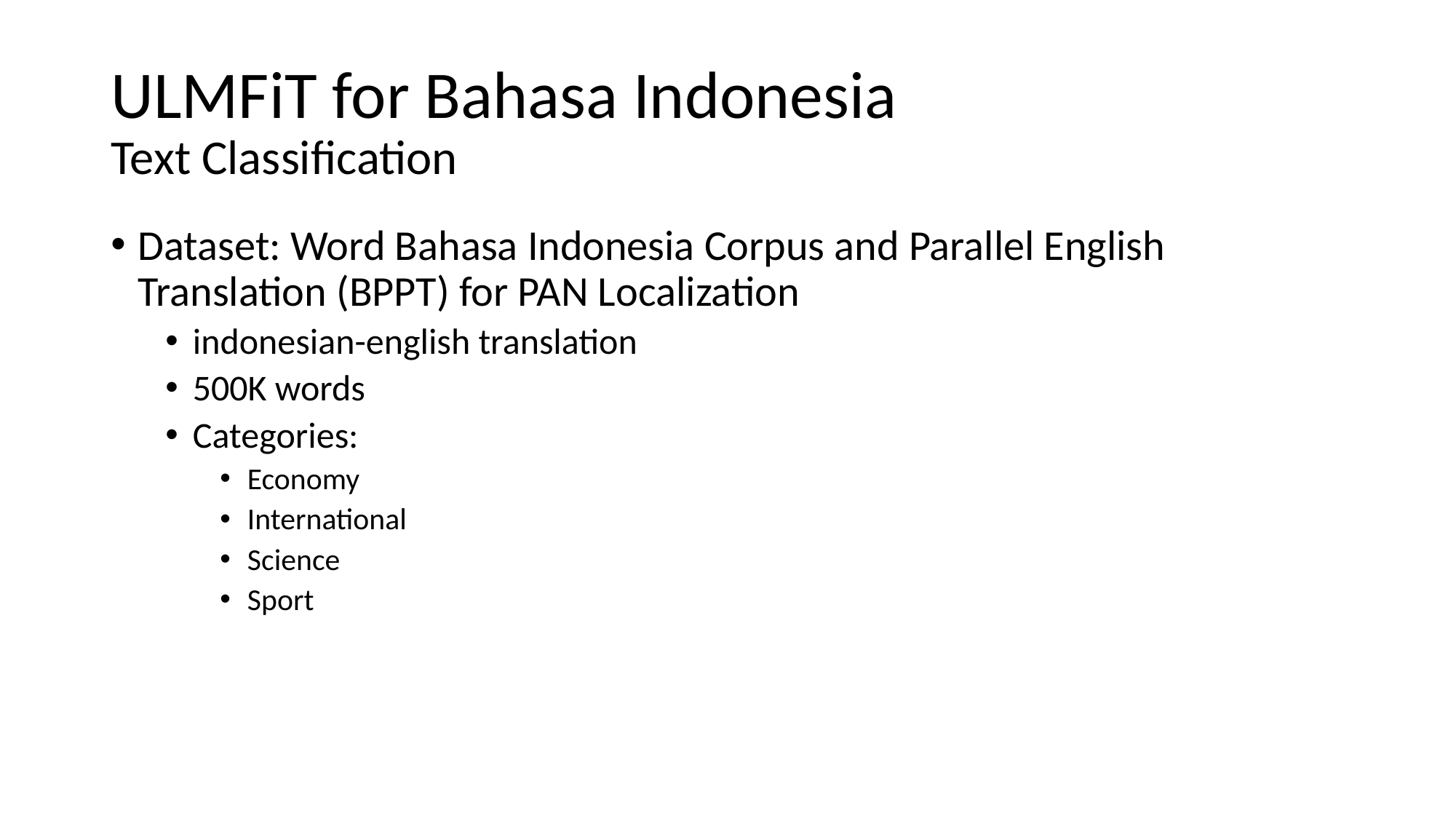

# ULMFiT for Bahasa Indonesia Text Classification
Dataset: Word Bahasa Indonesia Corpus and Parallel English Translation (BPPT) for PAN Localization
indonesian-english translation
500K words
Categories:
Economy
International
Science
Sport